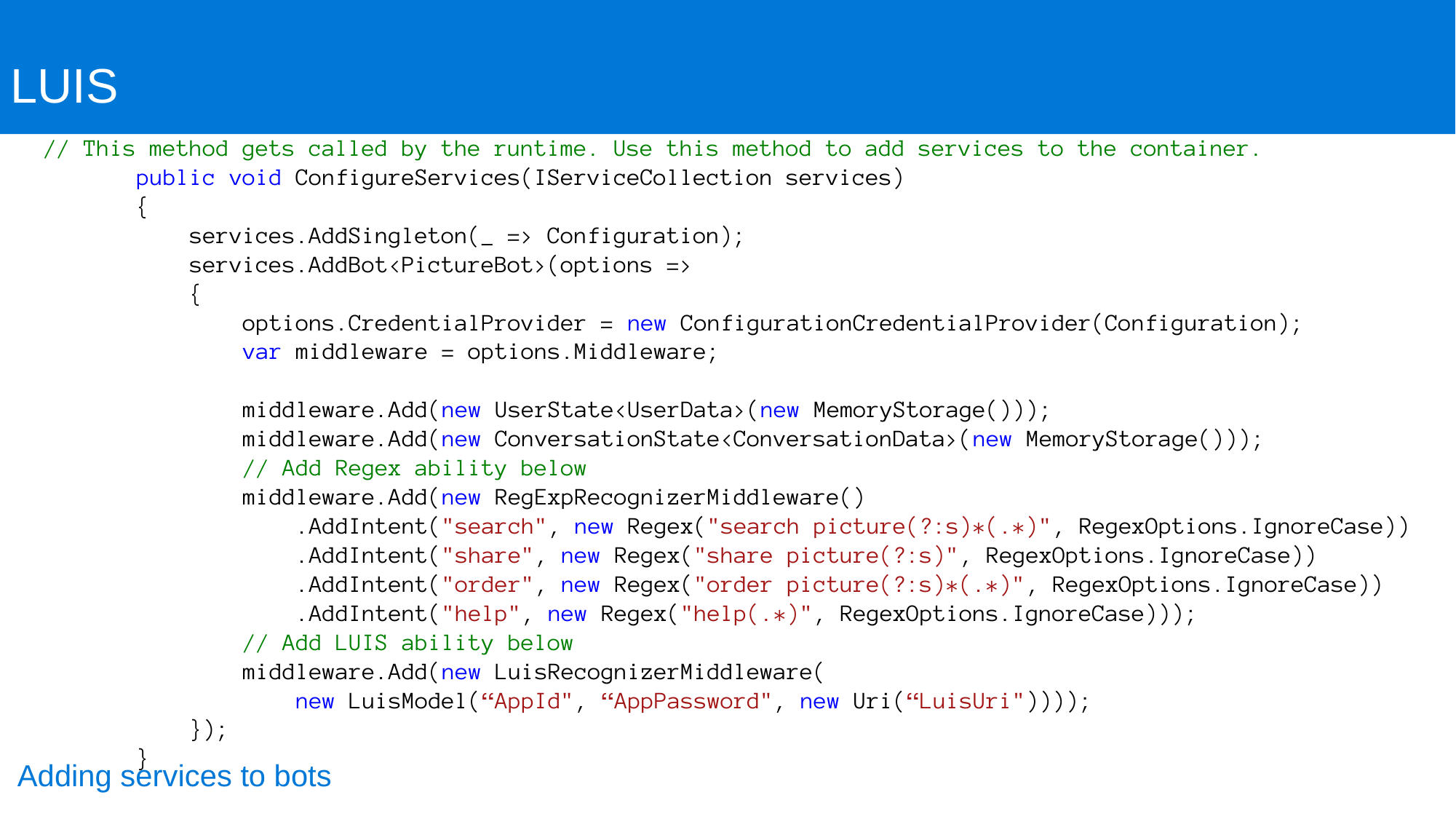

LUIS
 // This method gets called by the runtime. Use this method to add services to the container.
        public void ConfigureServices(IServiceCollection services)
        {
            services.AddSingleton(_ => Configuration);
            services.AddBot<PictureBot>(options =>
            {
                options.CredentialProvider = new ConfigurationCredentialProvider(Configuration);
                var middleware = options.Middleware;

                middleware.Add(new UserState<UserData>(new MemoryStorage()));
                middleware.Add(new ConversationState<ConversationData>(new MemoryStorage()));
                // Add Regex ability below
                middleware.Add(new RegExpRecognizerMiddleware()
                    .AddIntent("search", new Regex("search picture(?:s)*(.*)", RegexOptions.IgnoreCase))
                    .AddIntent("share", new Regex("share picture(?:s)", RegexOptions.IgnoreCase))
                    .AddIntent("order", new Regex("order picture(?:s)*(.*)", RegexOptions.IgnoreCase))
                    .AddIntent("help", new Regex("help(.*)", RegexOptions.IgnoreCase)));
                // Add LUIS ability below
                middleware.Add(new LuisRecognizerMiddleware(
                    new LuisModel(“AppId", “AppPassword", new Uri(“LuisUri"))));
            });
        }

Adding services to bots